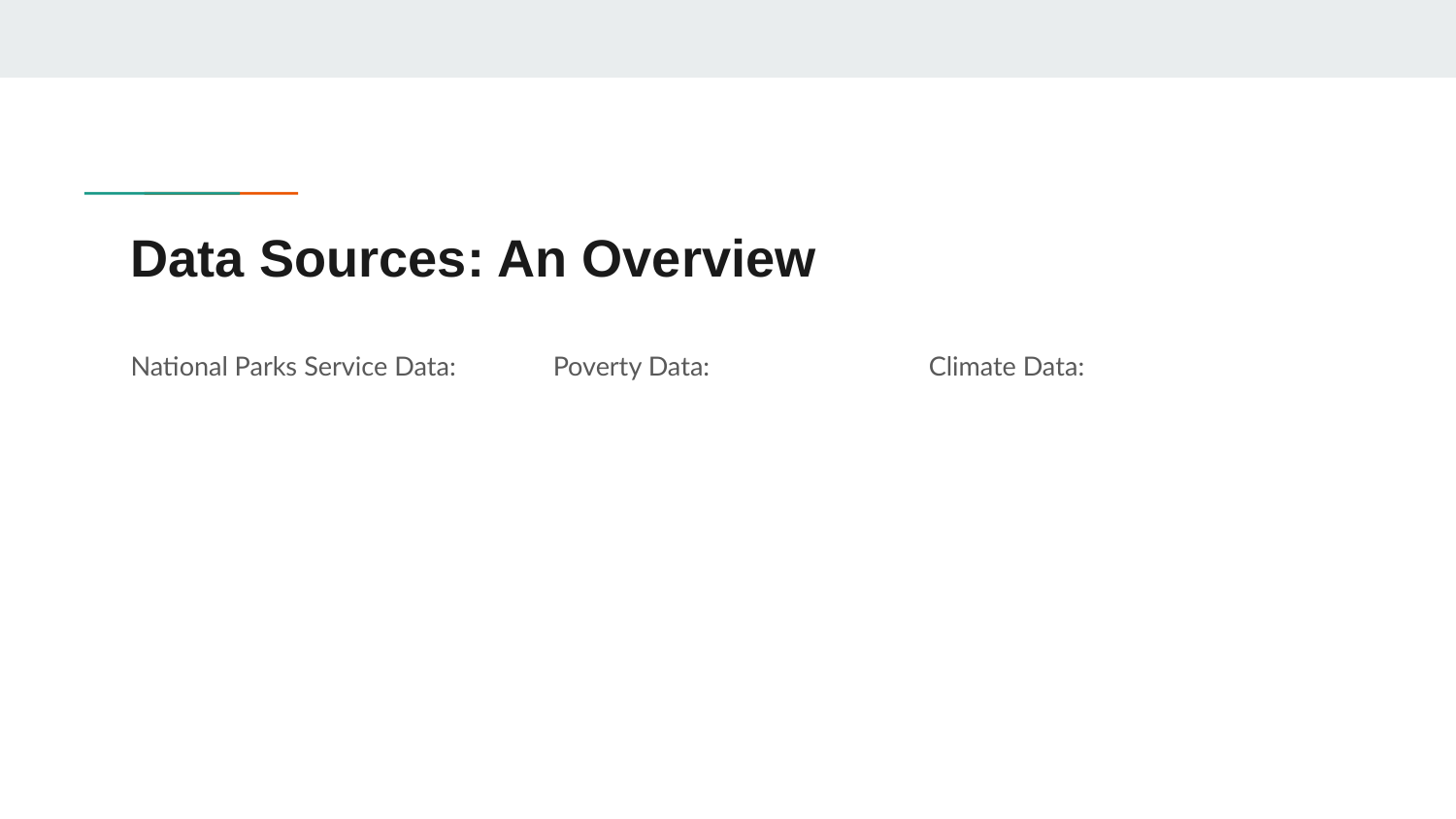

# Data Sources: An Overview
National Parks Service Data:
Poverty Data:
Climate Data: